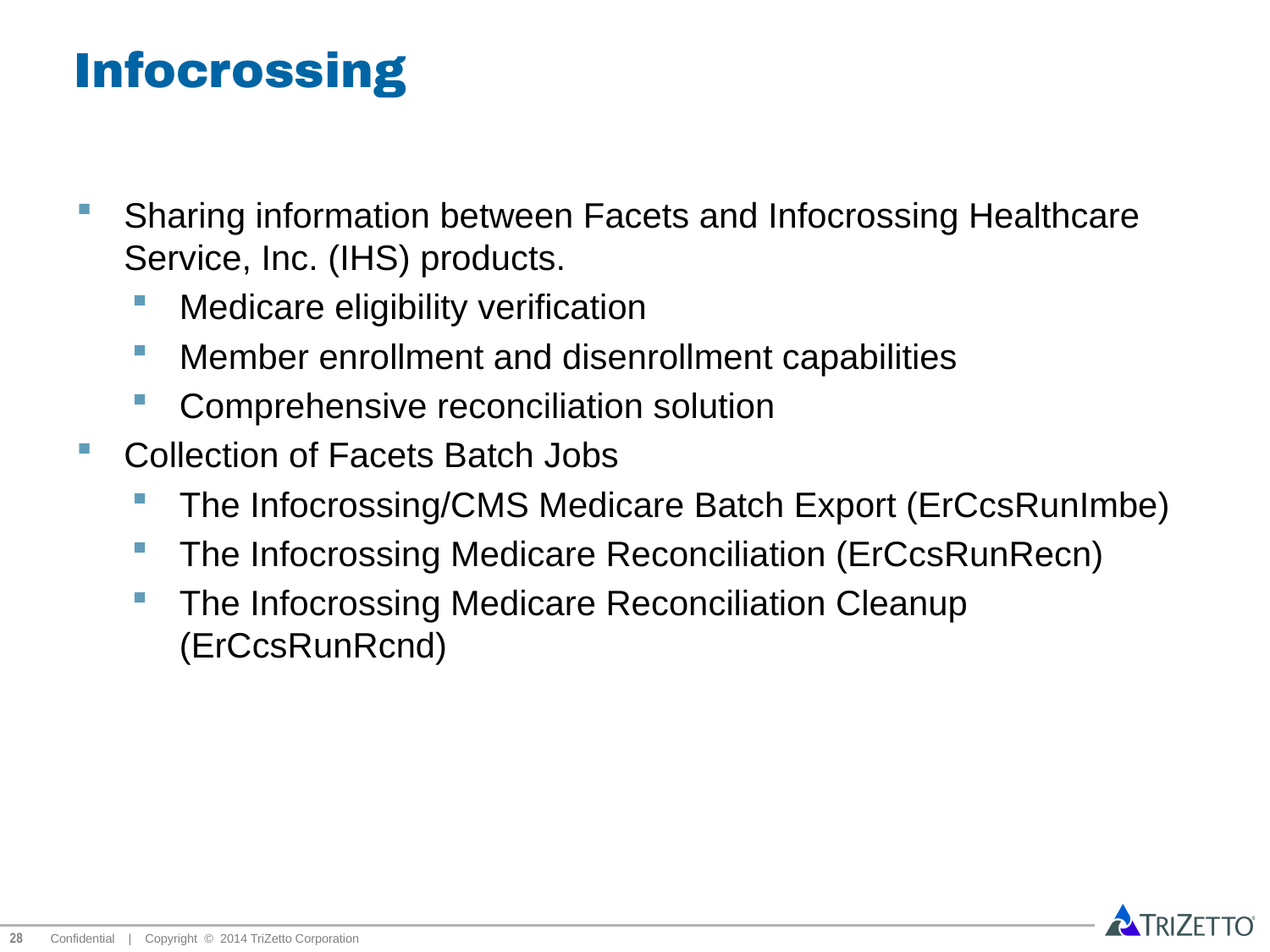

# Infocrossing
Sharing information between Facets and Infocrossing Healthcare Service, Inc. (IHS) products.
Medicare eligibility verification
Member enrollment and disenrollment capabilities
Comprehensive reconciliation solution
Collection of Facets Batch Jobs
The Infocrossing/CMS Medicare Batch Export (ErCcsRunImbe)
The Infocrossing Medicare Reconciliation (ErCcsRunRecn)
The Infocrossing Medicare Reconciliation Cleanup (ErCcsRunRcnd)